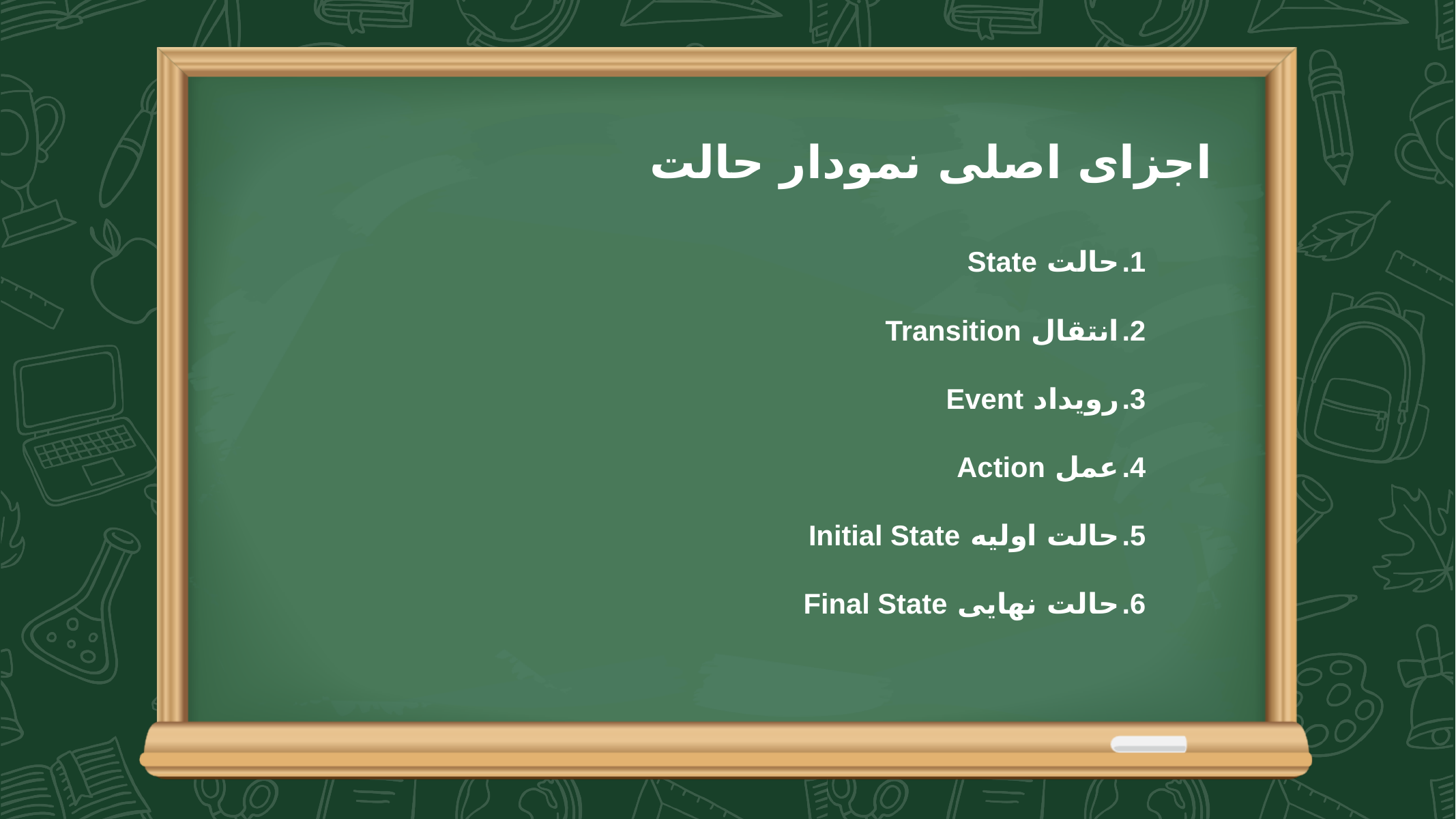

اجزای اصلی نمودار حالت
حالت State

انتقال Transition

رویداد Event

عمل Action

حالت اولیه Initial State

حالت نهایی Final State